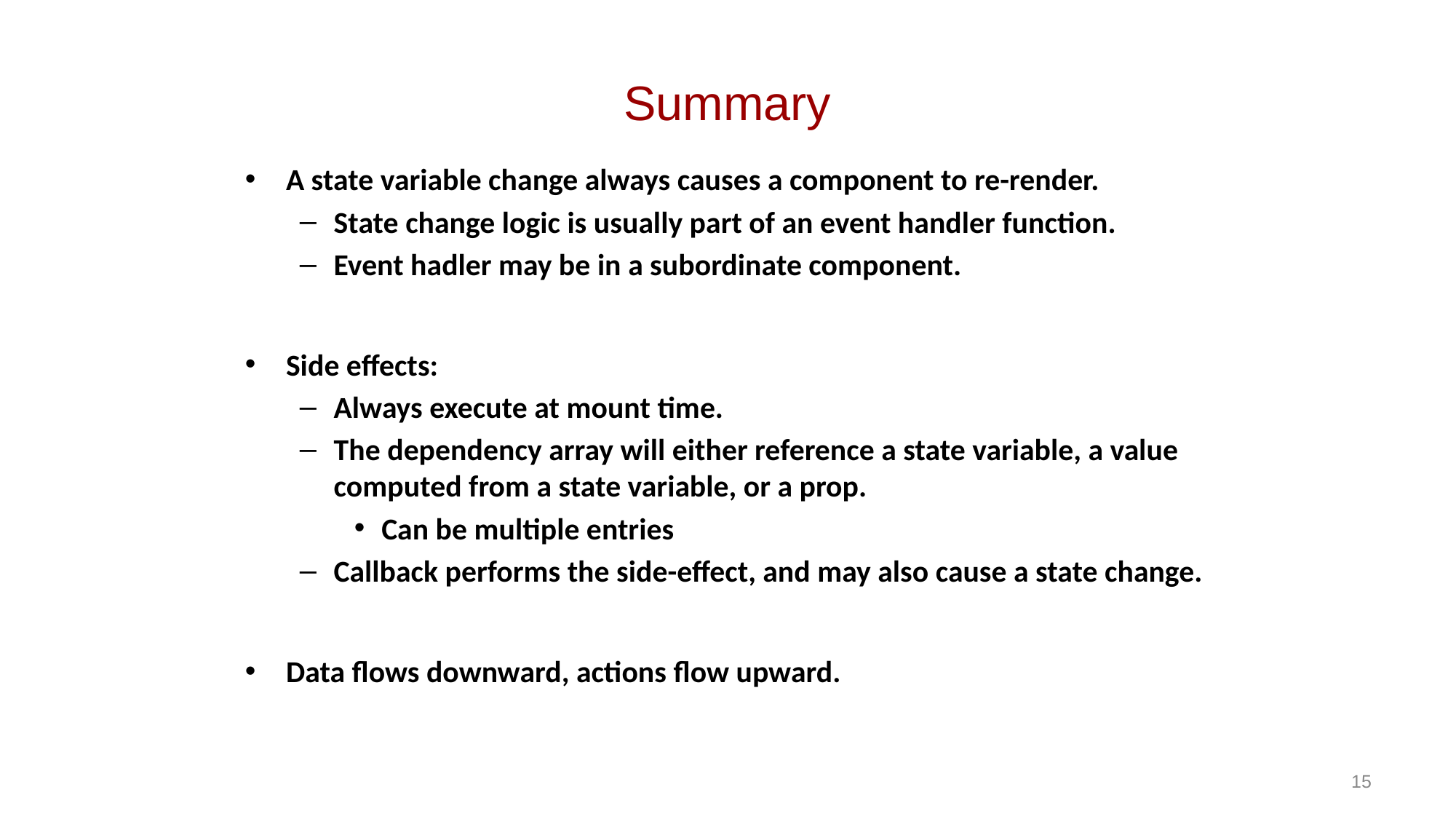

# Summary
A state variable change always causes a component to re-render.
State change logic is usually part of an event handler function.
Event hadler may be in a subordinate component.

Side effects:
Always execute at mount time.
The dependency array will either reference a state variable, a value computed from a state variable, or a prop.
Can be multiple entries
Callback performs the side-effect, and may also cause a state change.

Data flows downward, actions flow upward.

15